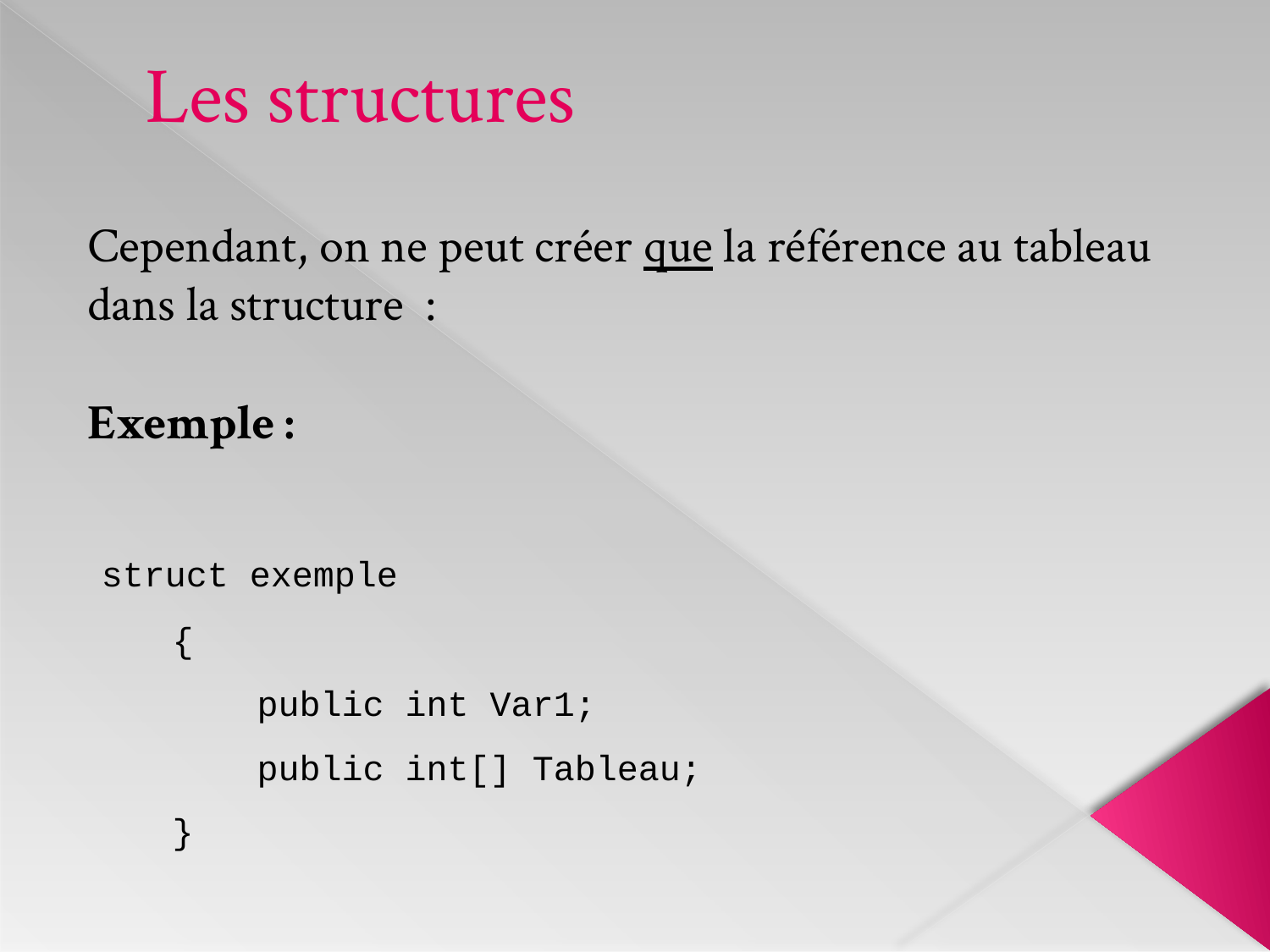

# Les structures
Cependant, on ne peut créer que la référence au tableau dans la structure  :

Exemple :

 struct exemple
    {
        public int Var1;
        public int[] Tableau;
    }